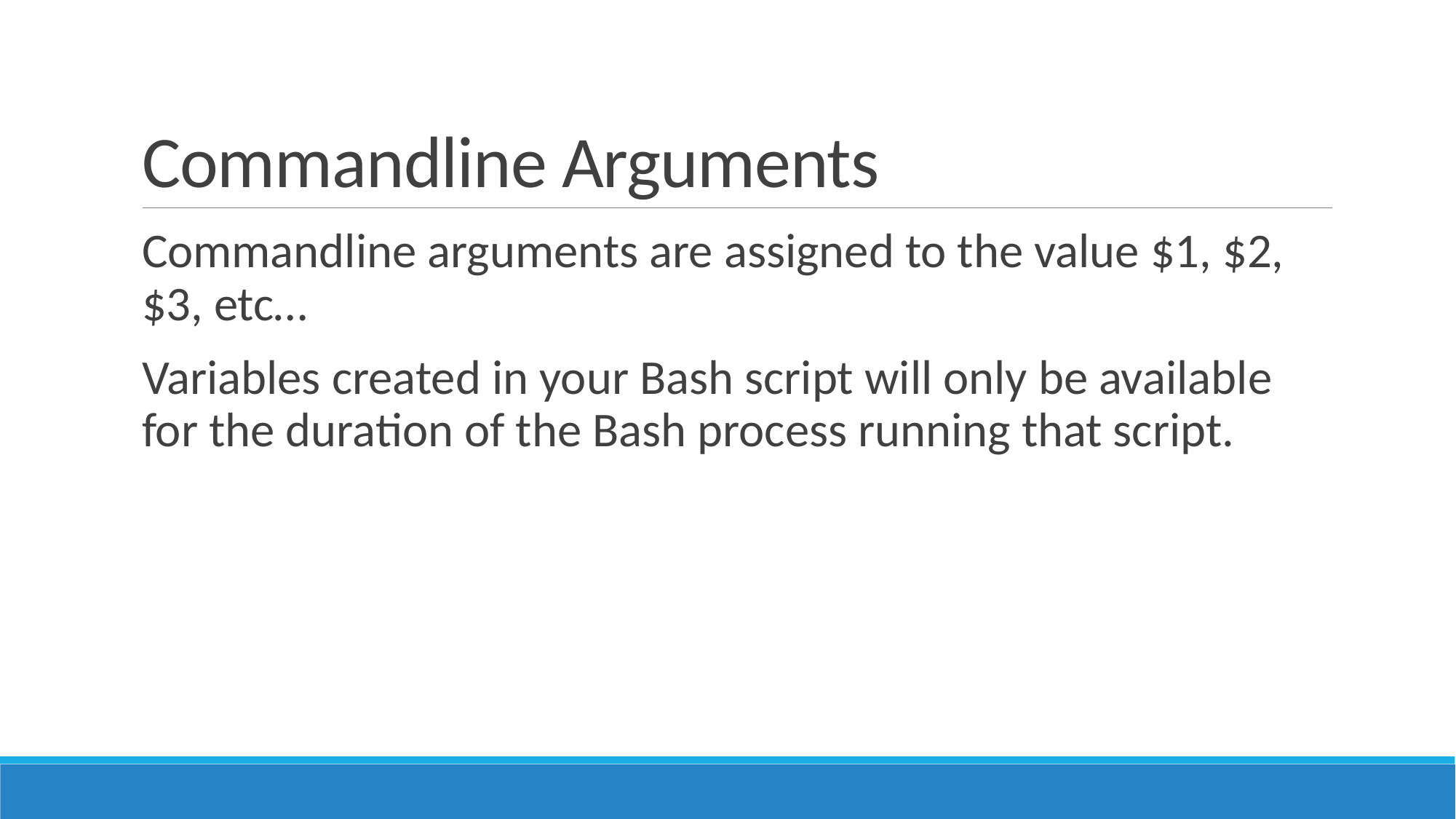

# Commandline Arguments
Commandline arguments are assigned to the value $1, $2, $3, etc…
Variables created in your Bash script will only be available for the duration of the Bash process running that script.